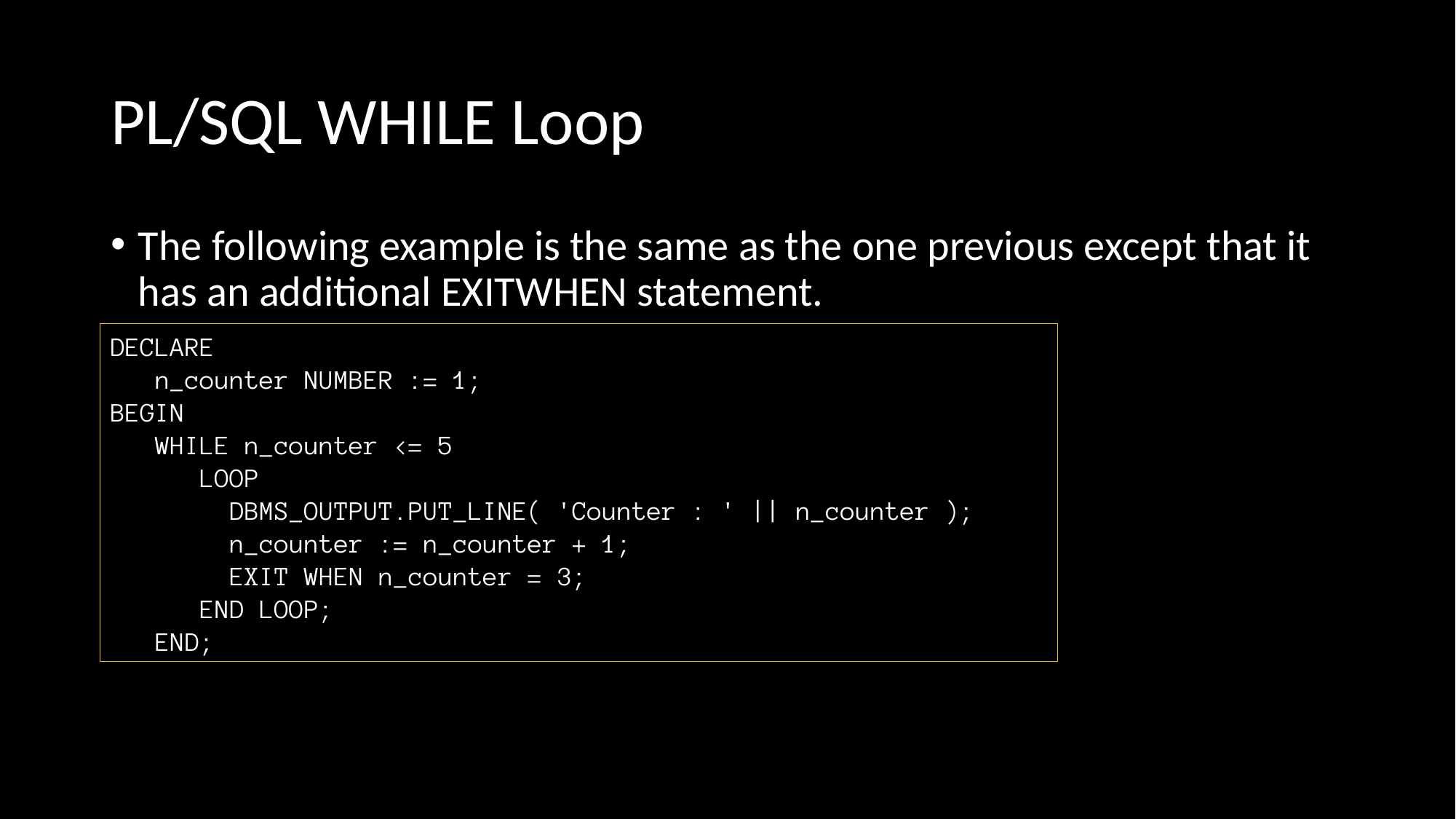

# PL/SQL WHILE Loop
The following example is the same as the one previous except that it has an additional EXITWHEN statement.
DECLARE
   n_counter NUMBER := 1;
BEGIN
   WHILE n_counter <= 5
      LOOP
        DBMS_OUTPUT.PUT_LINE( 'Counter : ' || n_counter );
        n_counter := n_counter + 1;
        EXIT WHEN n_counter = 3;
      END LOOP;
   END;